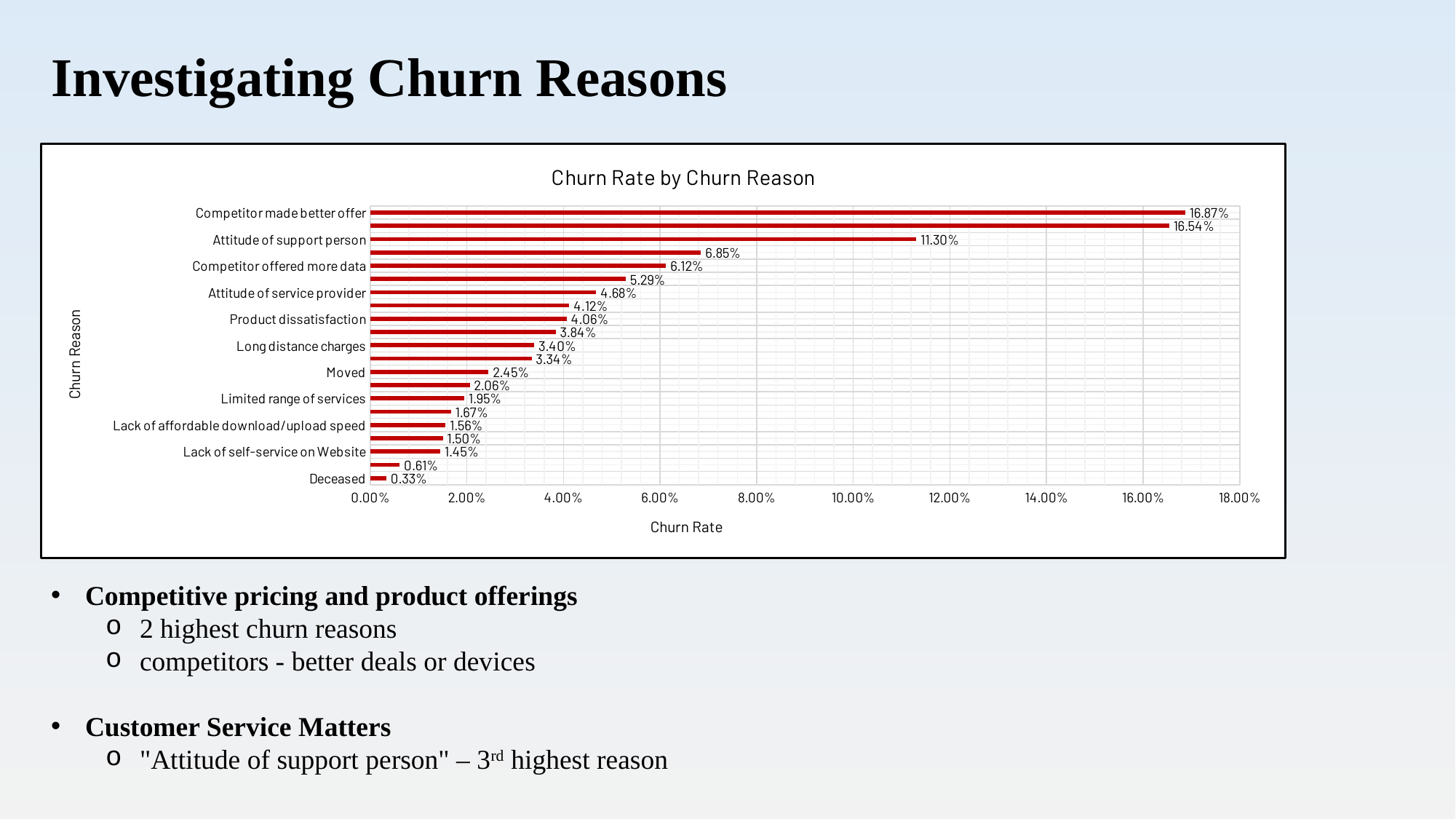

# Investigating Churn Reasons

### Chart: Churn Rate by Churn Reason

| Category | Total |
|---|---|
| Deceased | 0.0033407572383073497 |
| Poor expertise of phone support | 0.006124721603563474 |
| Lack of self-service on Website | 0.014476614699331848 |
| (blank) | 0.015033407572383074 |
| Lack of affordable download/upload speed | 0.015590200445434299 |
| Poor expertise of online support | 0.01670378619153675 |
| Limited range of services | 0.019487750556792874 |
| Extra data charges | 0.02060133630289532 |
| Moved | 0.024498886414253896 |
| Service dissatisfaction | 0.0334075723830735 |
| Long distance charges | 0.03396436525612472 |
| Network reliability | 0.03841870824053452 |
| Product dissatisfaction | 0.04064587973273942 |
| Price too high | 0.04120267260579064 |
| Attitude of service provider | 0.0467706013363029 |
| Competitor offered higher download speeds | 0.05289532293986637 |
| Competitor offered more data | 0.061247216035634745 |
| Don't know | 0.06848552338530067 |
| Attitude of support person | 0.11302895322939867 |
| Competitor had better devices | 0.1653674832962138 |
| Competitor made better offer | 0.16870824053452116 |
Competitive pricing and product offerings
2 highest churn reasons
competitors - better deals or devices
Customer Service Matters
"Attitude of support person" – 3rd highest reason